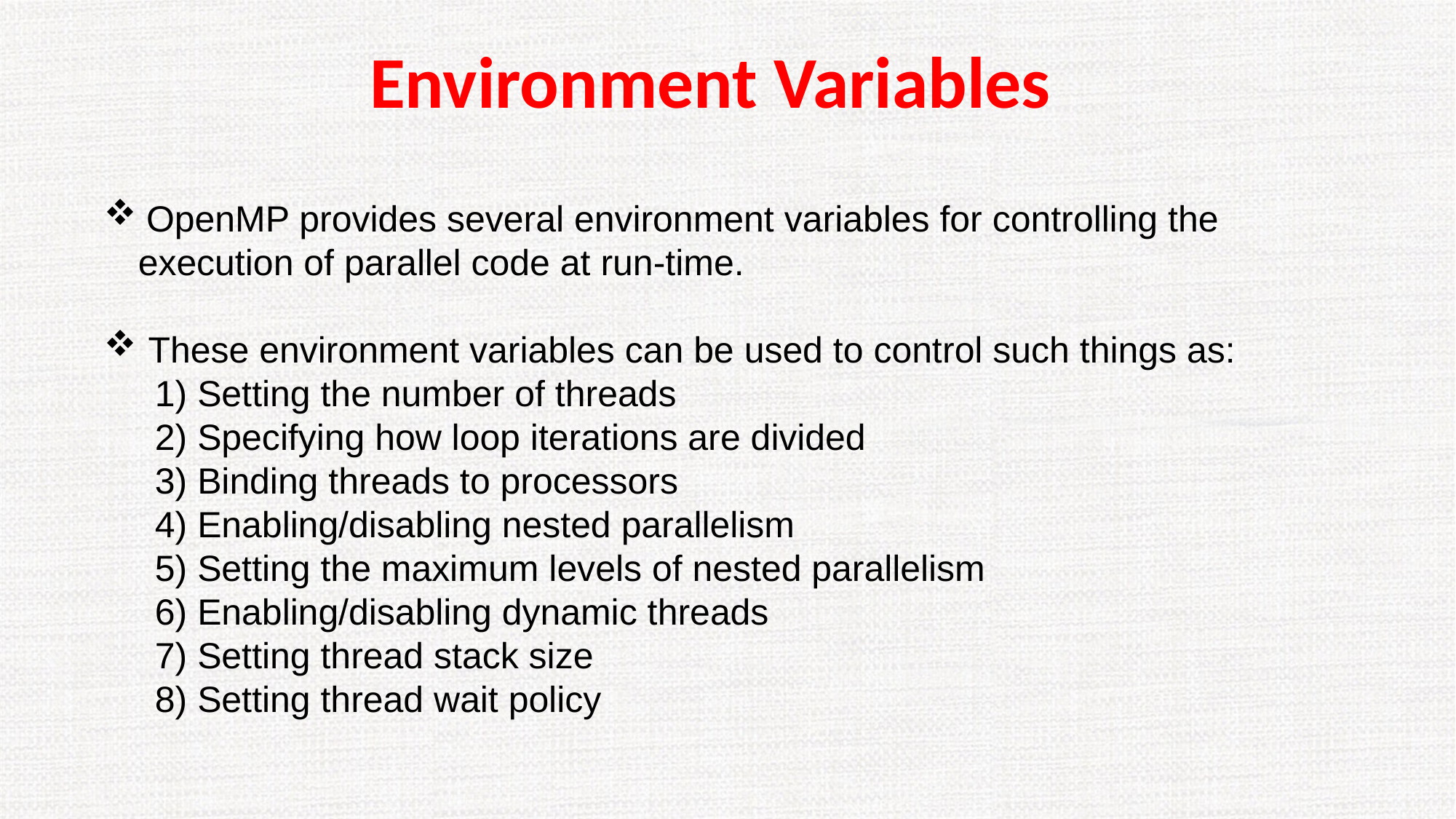

# Environment Variables
 OpenMP provides several environment variables for controlling the execution of parallel code at run-time.

 These environment variables can be used to control such things as:
     1) Setting the number of threads
     2) Specifying how loop iterations are divided
     3) Binding threads to processors
     4) Enabling/disabling nested parallelism
     5) Setting the maximum levels of nested parallelism
     6) Enabling/disabling dynamic threads
     7) Setting thread stack size
     8) Setting thread wait policy